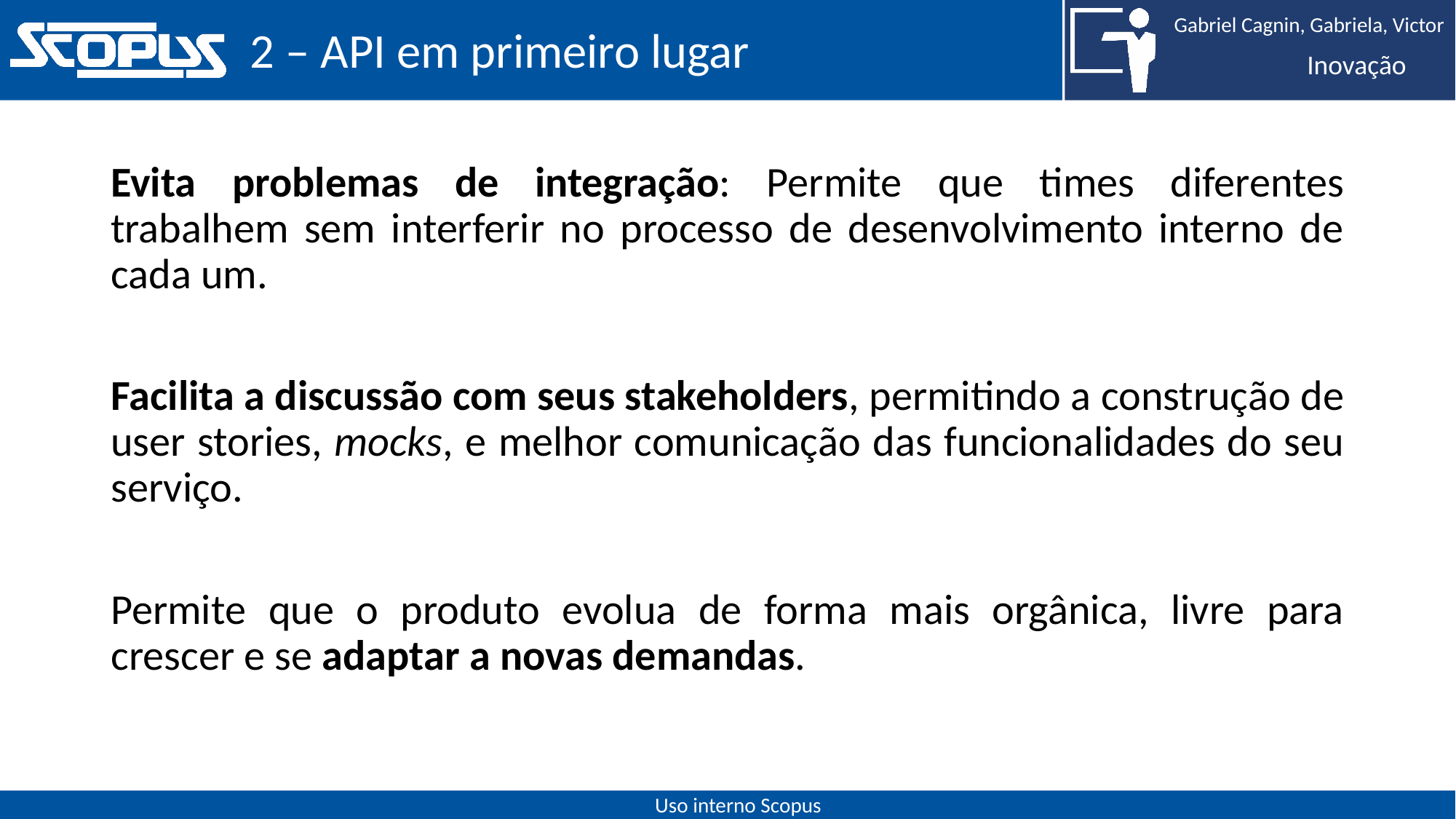

# 2 – API em primeiro lugar
Evita problemas de integração: Permite que times diferentes trabalhem sem interferir no processo de desenvolvimento interno de cada um.

Facilita a discussão com seus stakeholders, permitindo a construção de user stories, mocks, e melhor comunicação das funcionalidades do seu serviço.

Permite que o produto evolua de forma mais orgânica, livre para crescer e se adaptar a novas demandas.